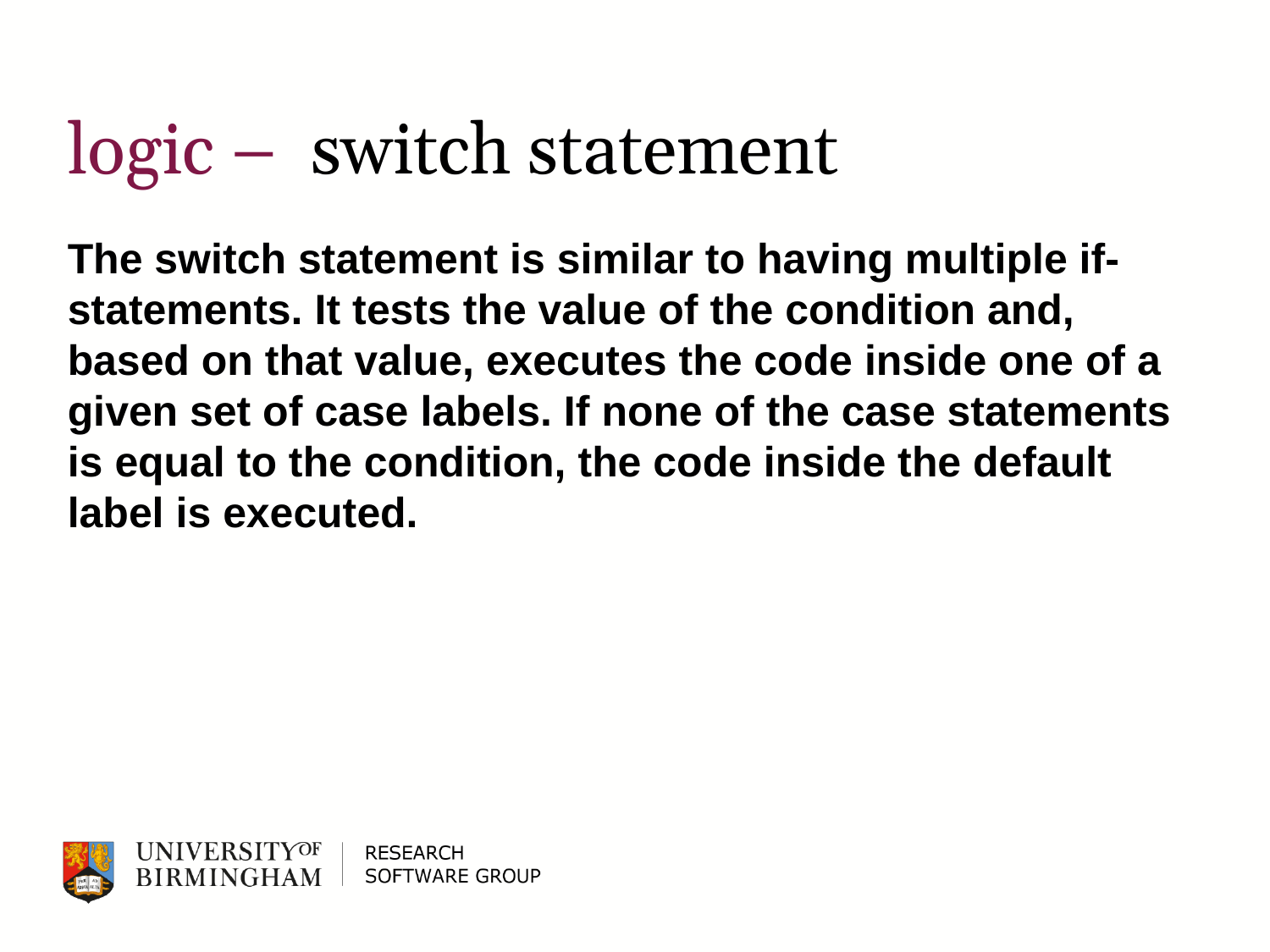

# logic –  switch statement
The switch statement is similar to having multiple if-statements. It tests the value of the condition and, based on that value, executes the code inside one of a given set of case labels. If none of the case statements is equal to the condition, the code inside the default label is executed.